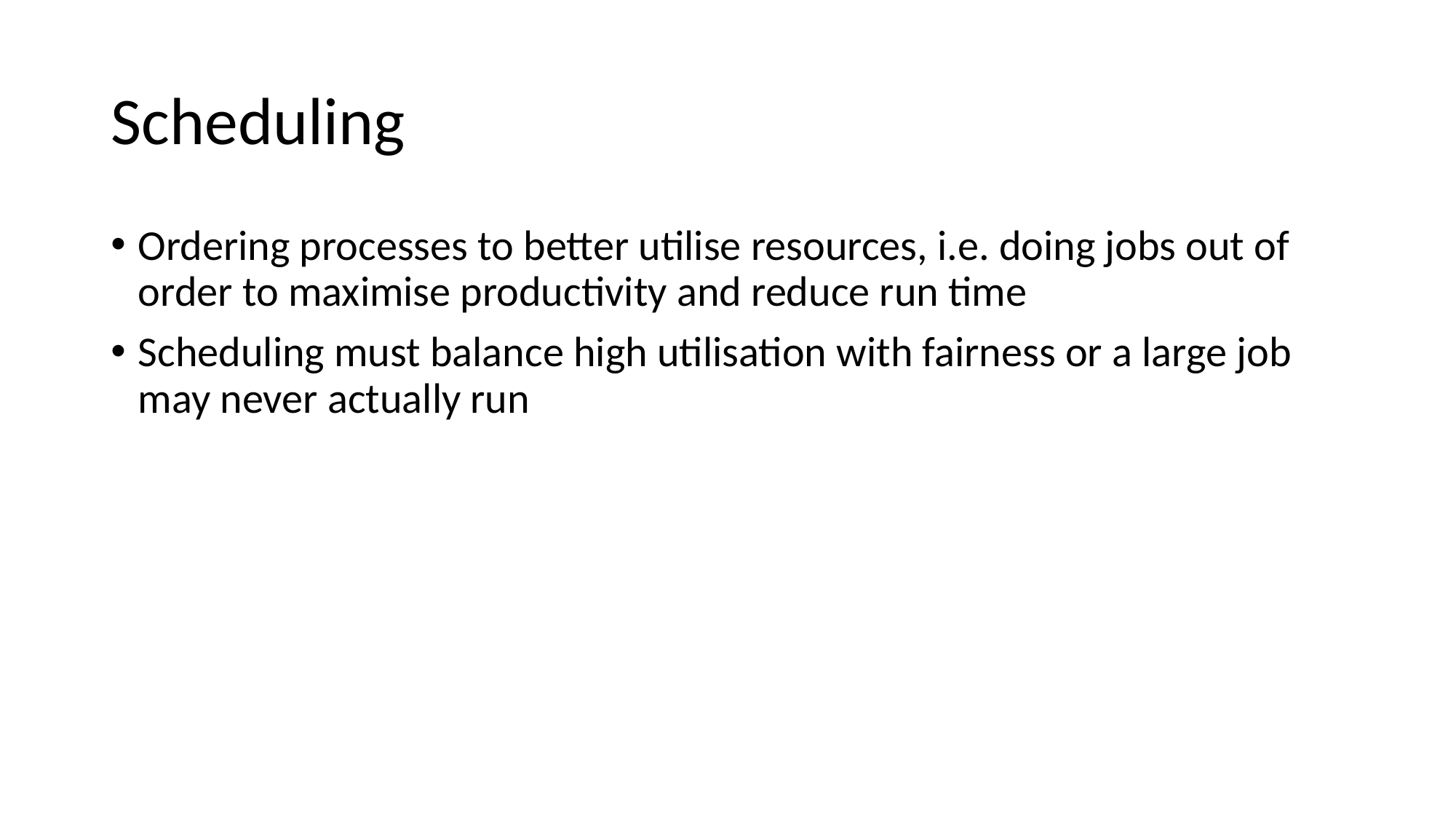

# Scheduling
Ordering processes to better utilise resources, i.e. doing jobs out of order to maximise productivity and reduce run time
Scheduling must balance high utilisation with fairness or a large job may never actually run